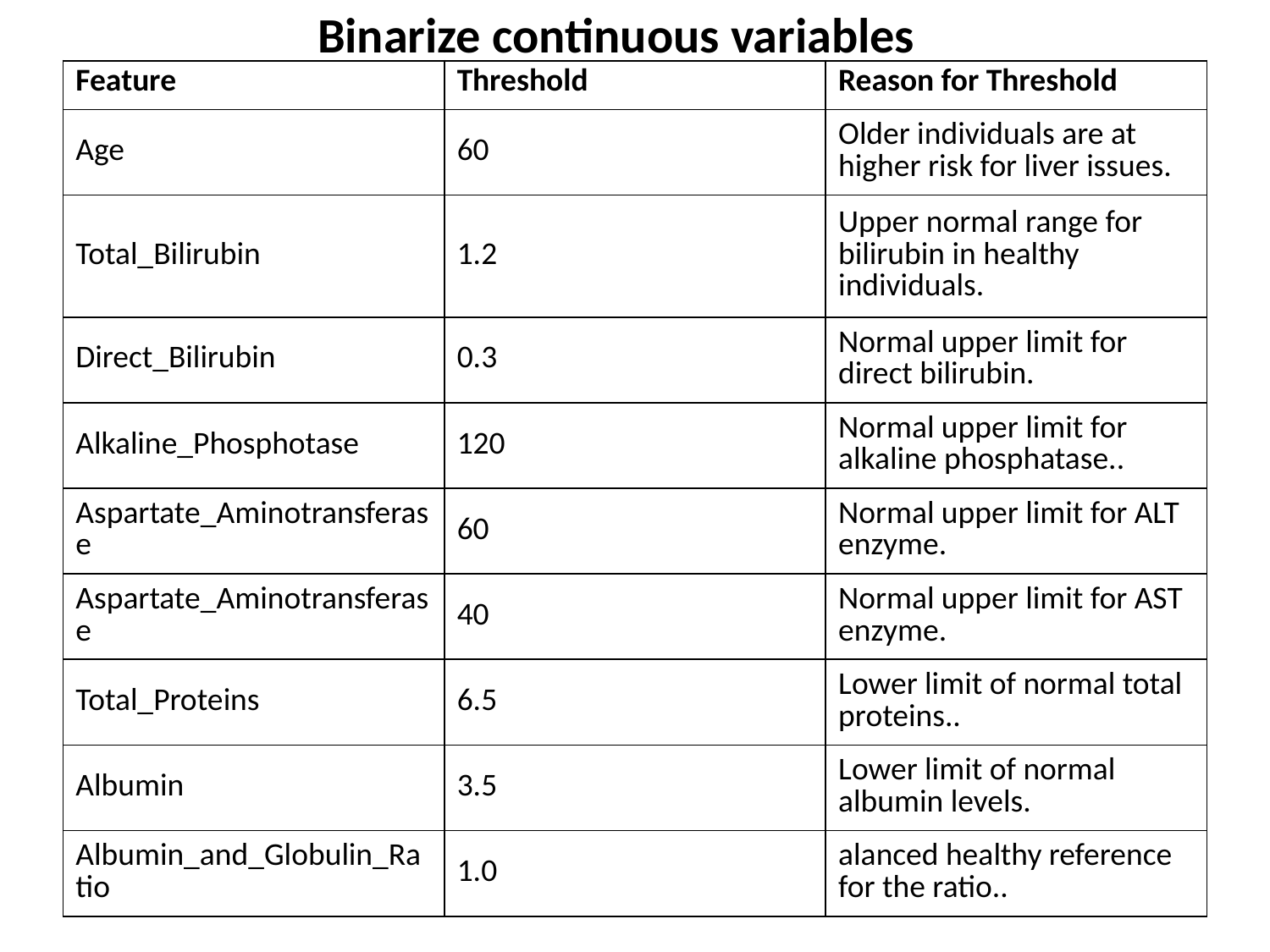

# Binarize continuous variables
| Feature | Threshold | Reason for Threshold |
| --- | --- | --- |
| Age | 60 | Older individuals are at higher risk for liver issues. |
| Total\_Bilirubin | 1.2 | Upper normal range for bilirubin in healthy individuals. |
| Direct\_Bilirubin | 0.3 | Normal upper limit for direct bilirubin. |
| Alkaline\_Phosphotase | 120 | Normal upper limit for alkaline phosphatase.. |
| Aspartate\_Aminotransferase | 60 | Normal upper limit for ALT enzyme. |
| Aspartate\_Aminotransferase | 40 | Normal upper limit for AST enzyme. |
| Total\_Proteins | 6.5 | Lower limit of normal total proteins.. |
| Albumin | 3.5 | Lower limit of normal albumin levels. |
| Albumin\_and\_Globulin\_Ratio | 1.0 | alanced healthy reference for the ratio.. |